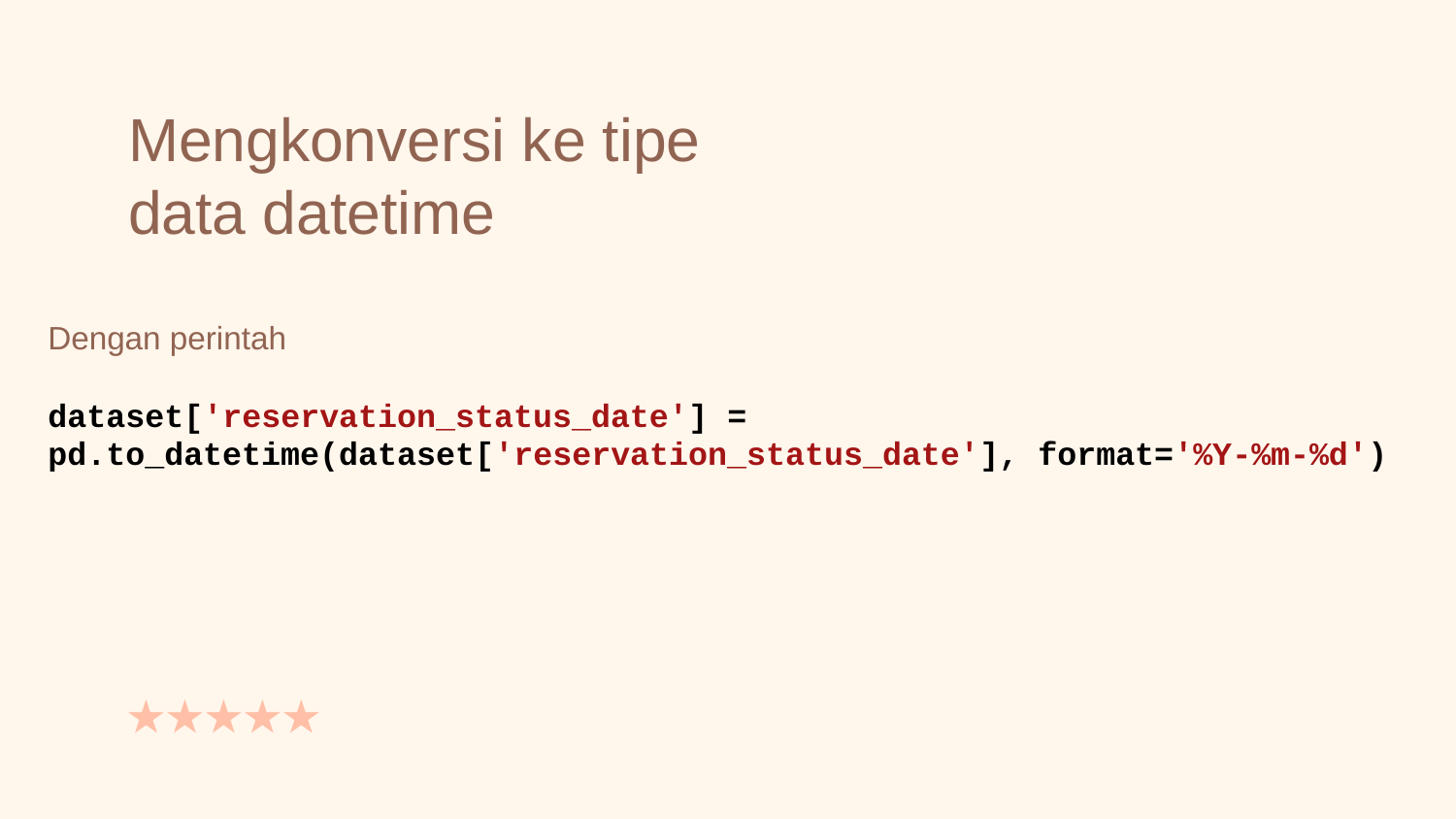

# Mengkonversi ke tipe data datetime
Dengan perintah

dataset['reservation_status_date'] =
pd.to_datetime(dataset['reservation_status_date'], format='%Y-%m-%d')